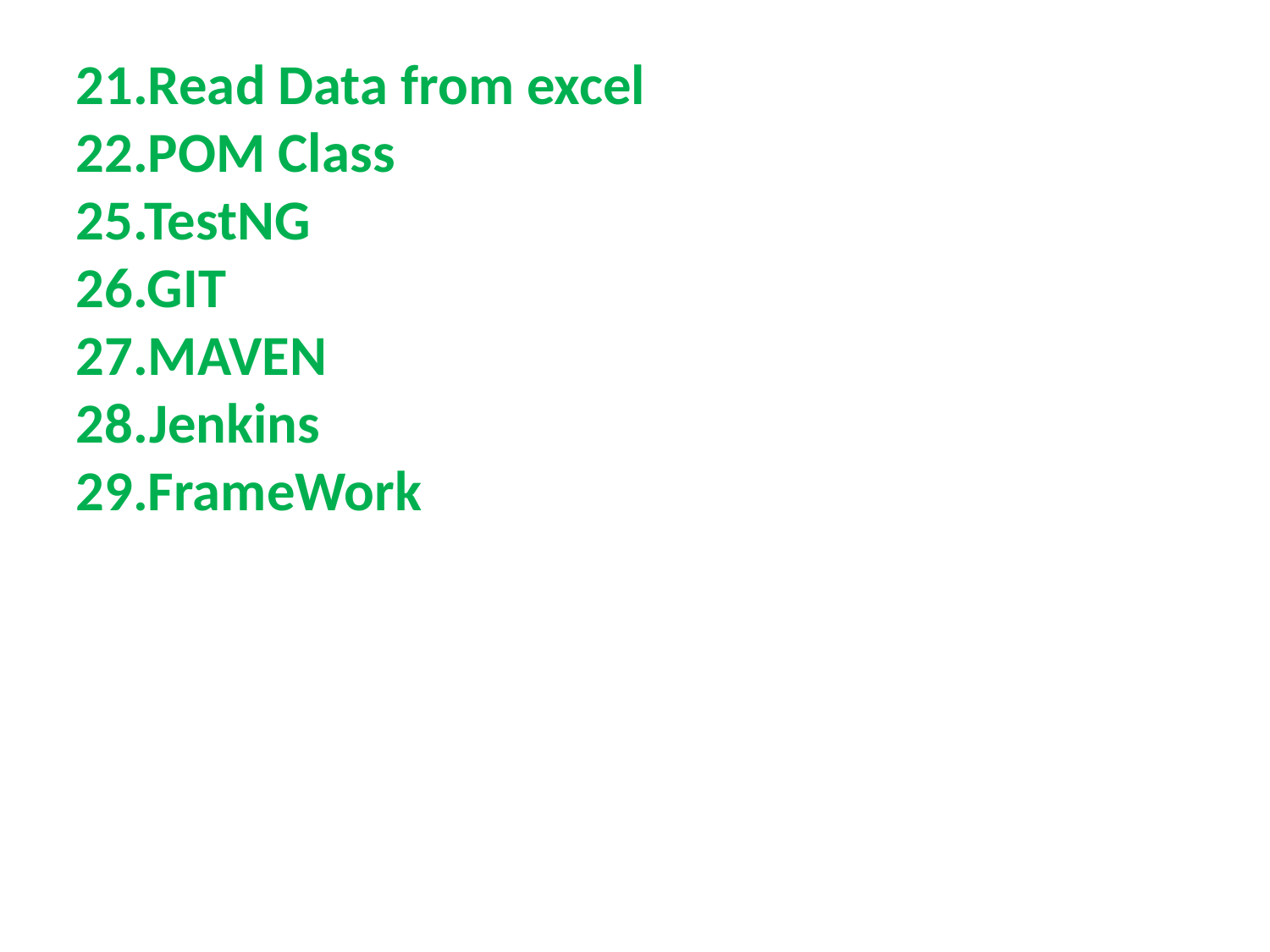

21.Read Data from excel
22.POM Class
25.TestNG
26.GIT
27.MAVEN
28.Jenkins
29.FrameWork